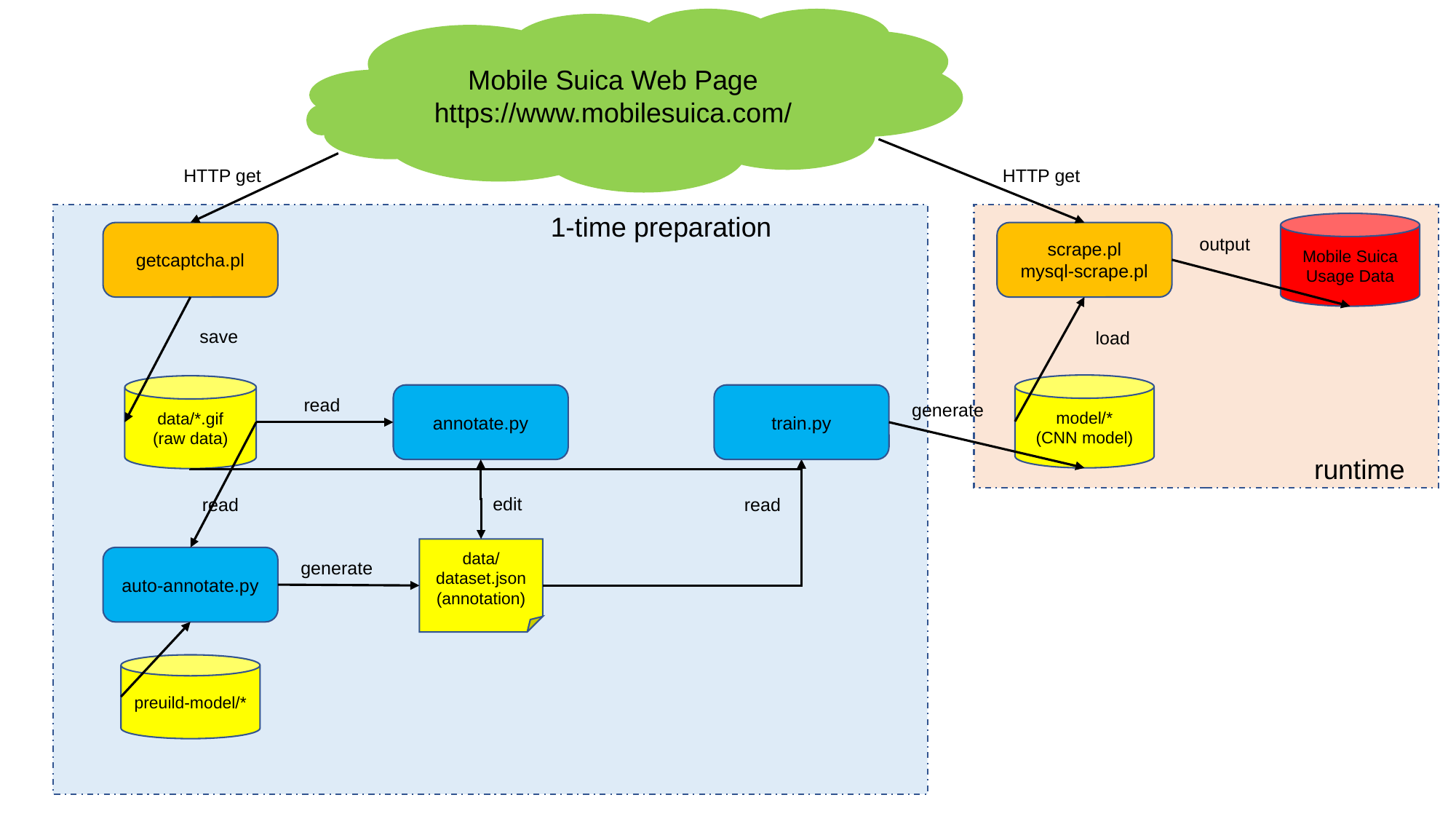

Mobile Suica Web Page
https://www.mobilesuica.com/
HTTP get
HTTP get

1-time preparation

Mobile Suica
Usage Data
scrape.pl
mysql-scrape.pl
getcaptcha.pl
output
save
load
model/*
(CNN model)
data/*.gif
(raw data)
annotate.py
train.py
read
generate
runtime
edit
read
read
data/
dataset.json
(annotation)
auto-annotate.py
generate
preuild-model/*